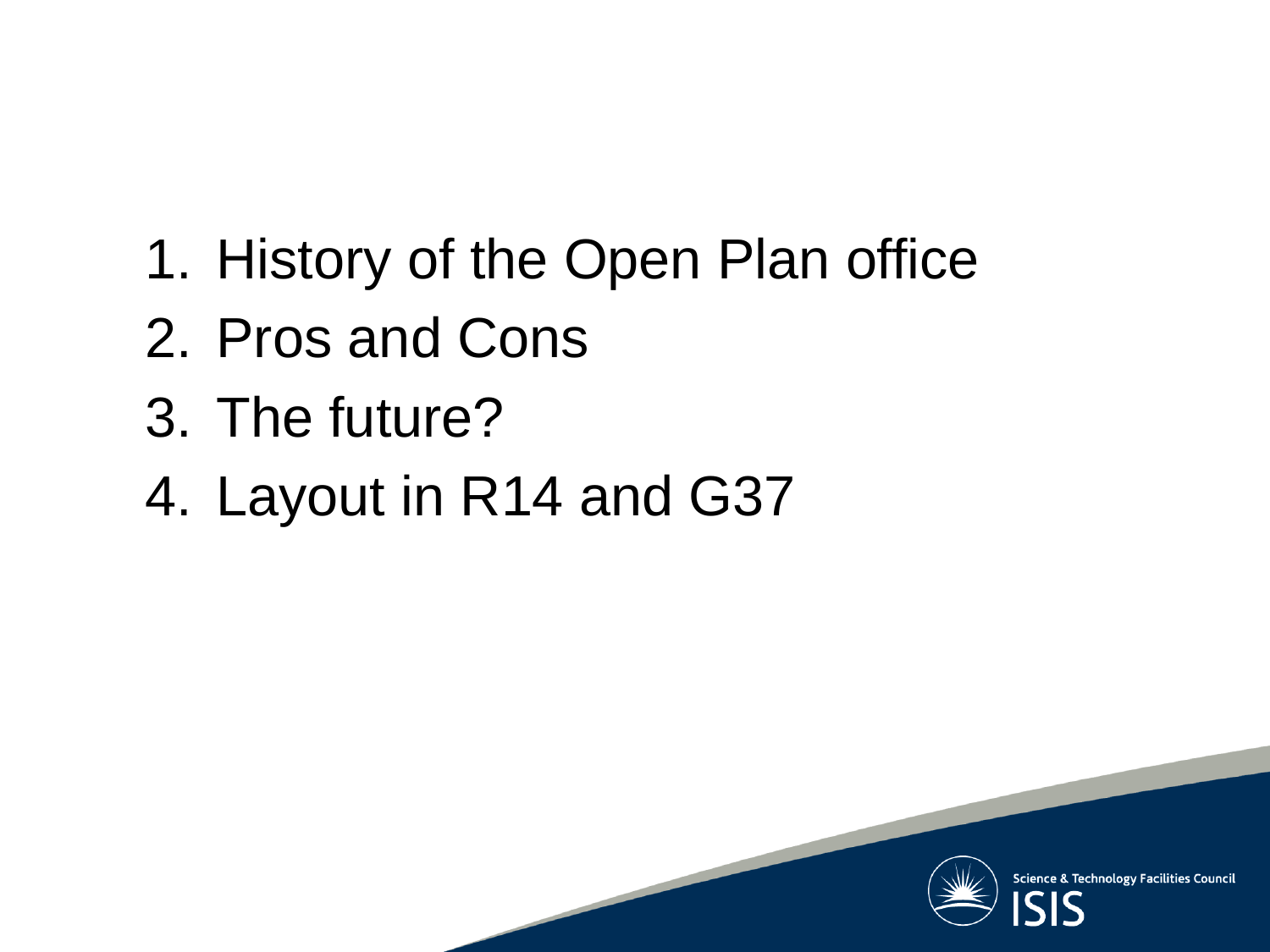

History of the Open Plan office
Pros and Cons
The future?
Layout in R14 and G37